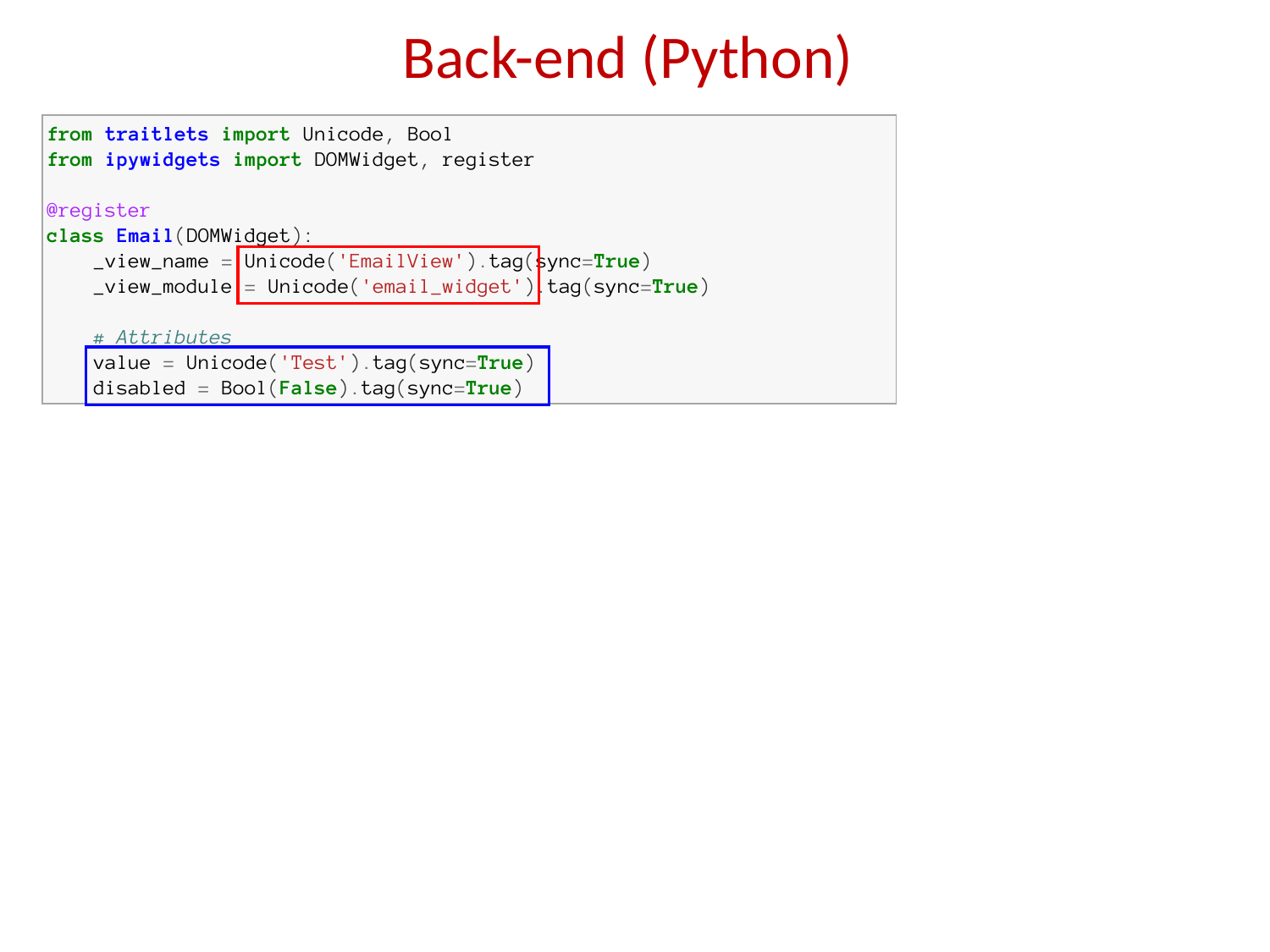

# Back-end (Python)
from traitlets import Unicode, Bool
from ipywidgets import DOMWidget, register

@register
class Email(DOMWidget):
    _view_name = Unicode('EmailView').tag(sync=True)
    _view_module = Unicode('email_widget').tag(sync=True)

    # Attributes
    value = Unicode('Test').tag(sync=True)
    disabled = Bool(False).tag(sync=True)